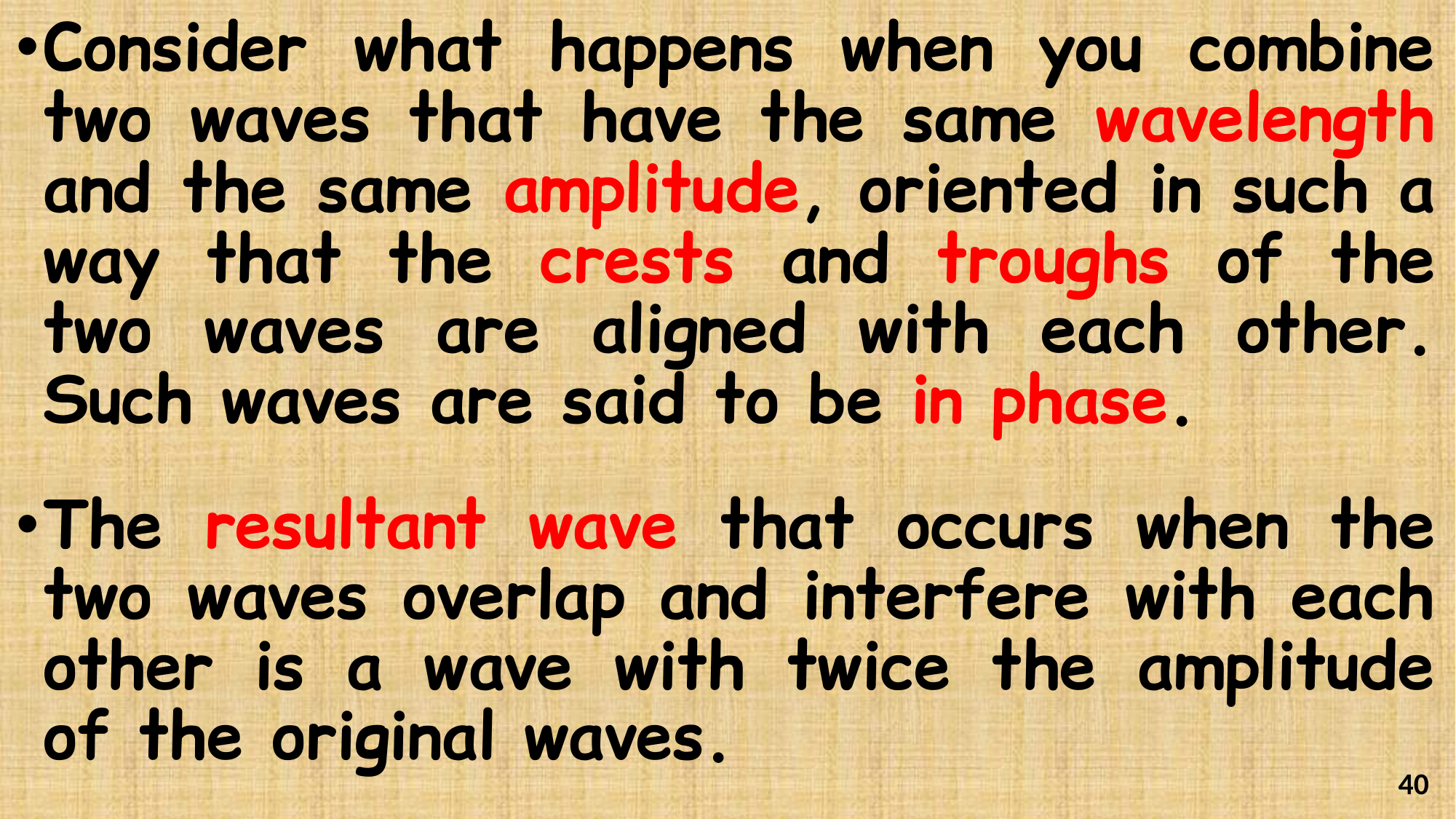

Consider what happens when you combine two waves that have the same wavelength and the same amplitude, oriented in such a way that the crests and troughs of the two waves are aligned with each other. Such waves are said to be in phase.

The resultant wave that occurs when the two waves overlap and interfere with each other is a wave with twice the amplitude of the original waves.

40